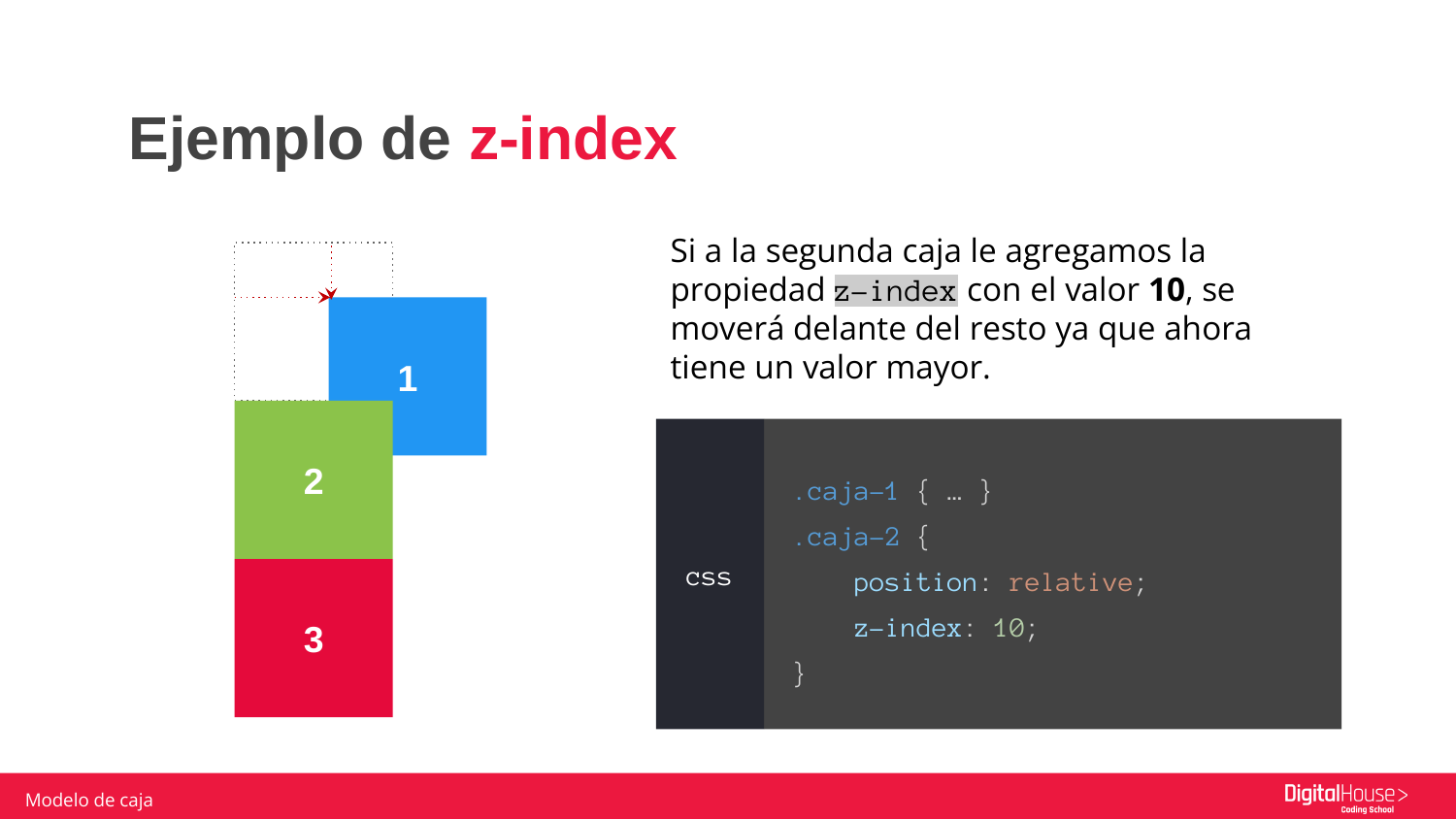

Ejemplo de z-index
Si a la segunda caja le agregamos la propiedad z-index con el valor 10, se moverá delante del resto ya que ahora tiene un valor mayor.

1
2
.caja-1 { … }
.caja-2 {
    position: relative;
    z-index: 10;
}
css
3